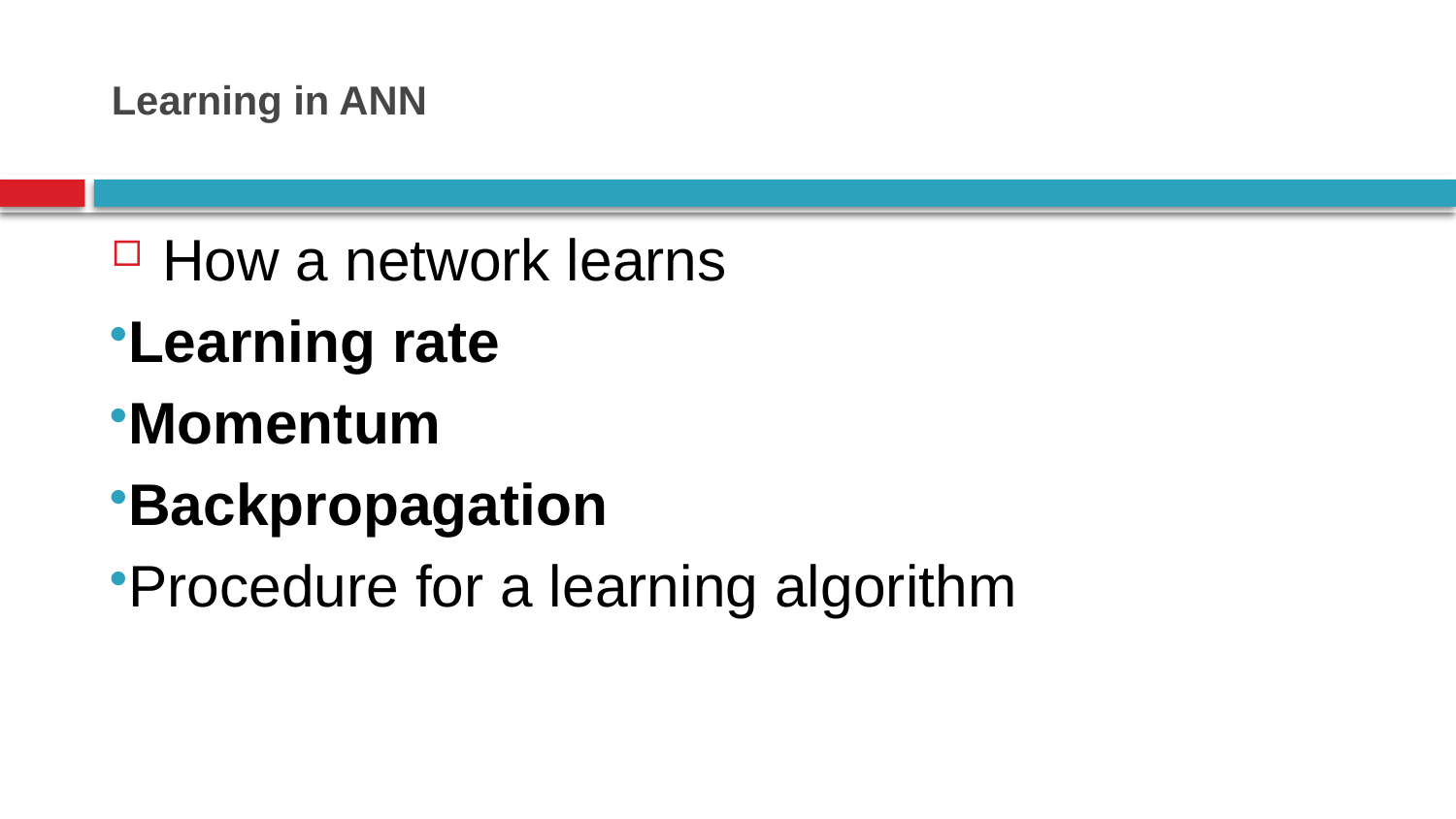

# Learning in ANN
How a network learns
Learning rate
Momentum
Backpropagation
Procedure for a learning algorithm